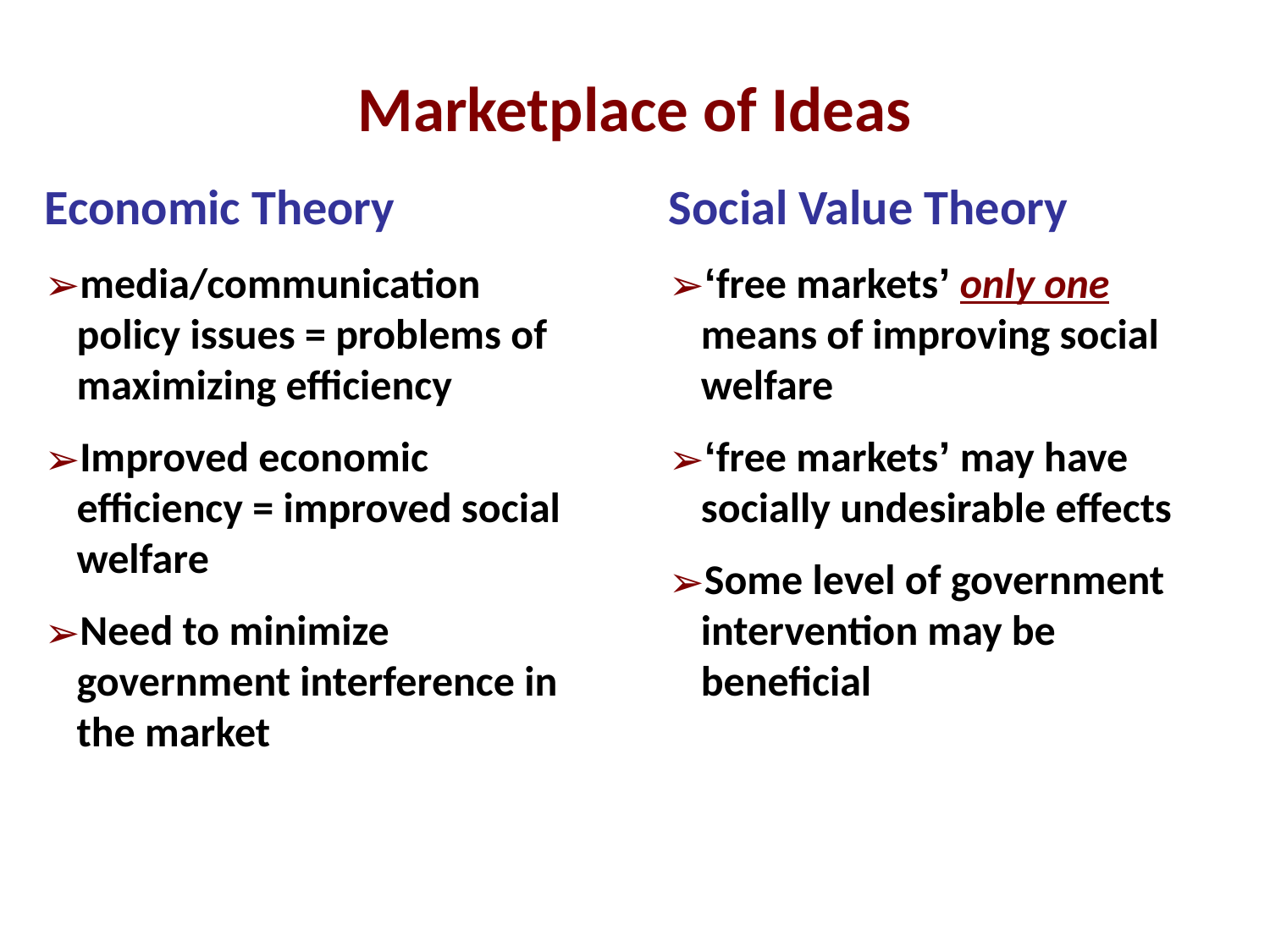

Marketplace of Ideas
Economic Theory
media/communication policy issues = problems of maximizing efficiency
Improved economic efficiency = improved social welfare
Need to minimize government interference in the market

Social Value Theory
‘free markets’ only one means of improving social welfare
‘free markets’ may have socially undesirable effects
Some level of government intervention may be beneficial